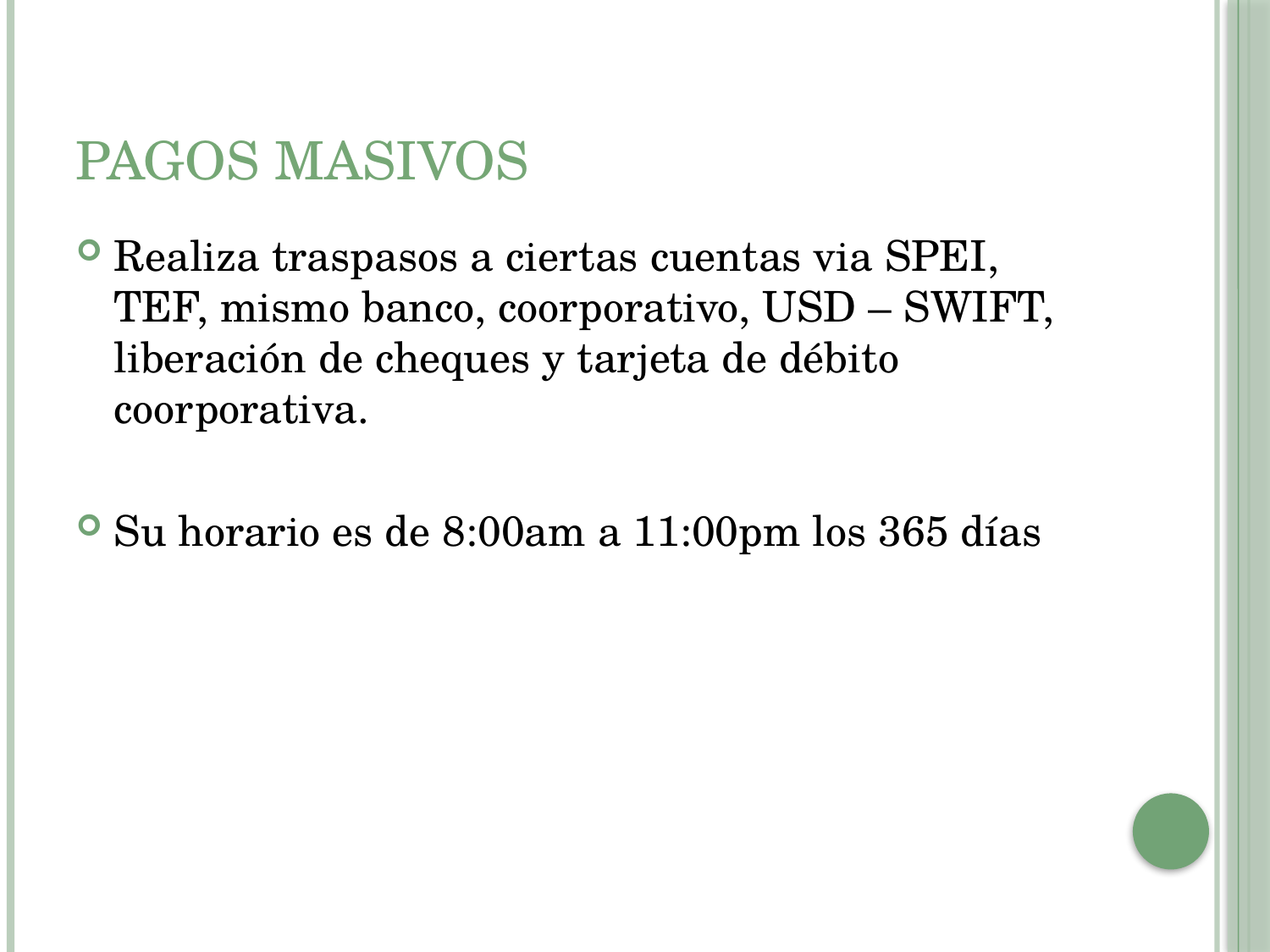

# Pagos masivos
Realiza traspasos a ciertas cuentas via SPEI, TEF, mismo banco, coorporativo, USD – SWIFT, liberación de cheques y tarjeta de débito coorporativa.

Su horario es de 8:00am a 11:00pm los 365 días